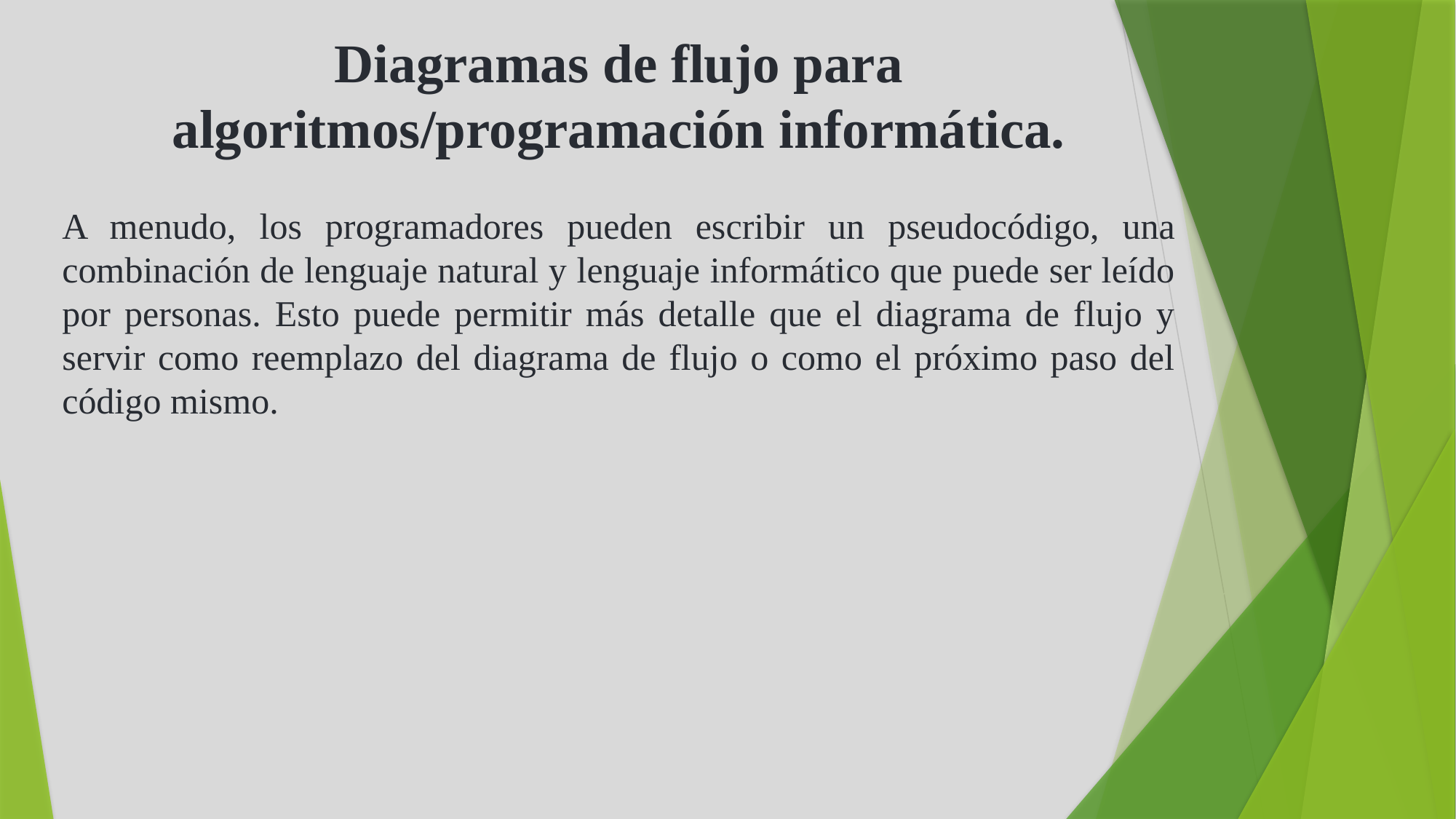

Diagramas de flujo para algoritmos/programación informática.
A menudo, los programadores pueden escribir un pseudocódigo, una combinación de lenguaje natural y lenguaje informático que puede ser leído por personas. Esto puede permitir más detalle que el diagrama de flujo y servir como reemplazo del diagrama de flujo o como el próximo paso del código mismo.